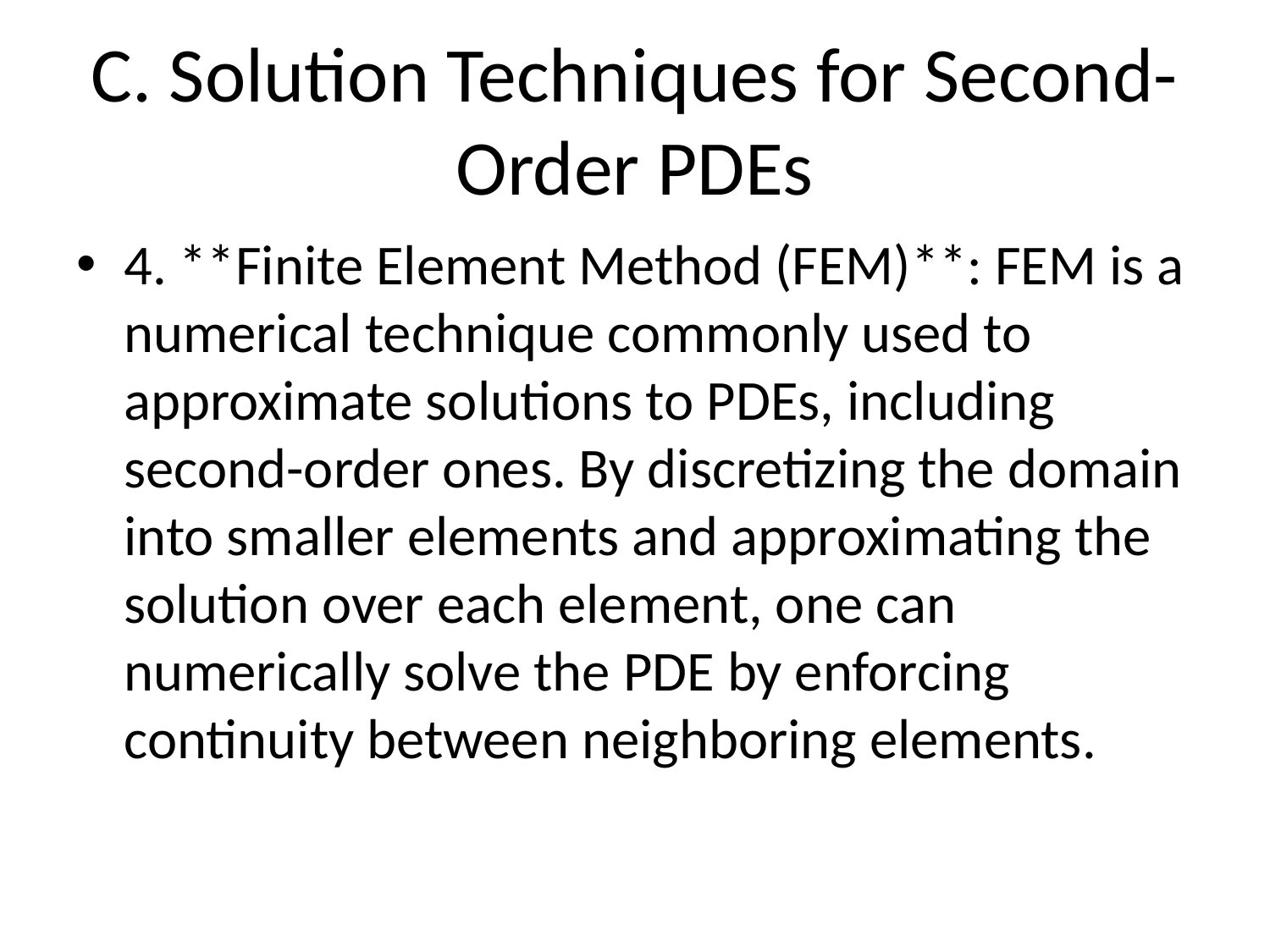

# C. Solution Techniques for Second-Order PDEs
4. **Finite Element Method (FEM)**: FEM is a numerical technique commonly used to approximate solutions to PDEs, including second-order ones. By discretizing the domain into smaller elements and approximating the solution over each element, one can numerically solve the PDE by enforcing continuity between neighboring elements.